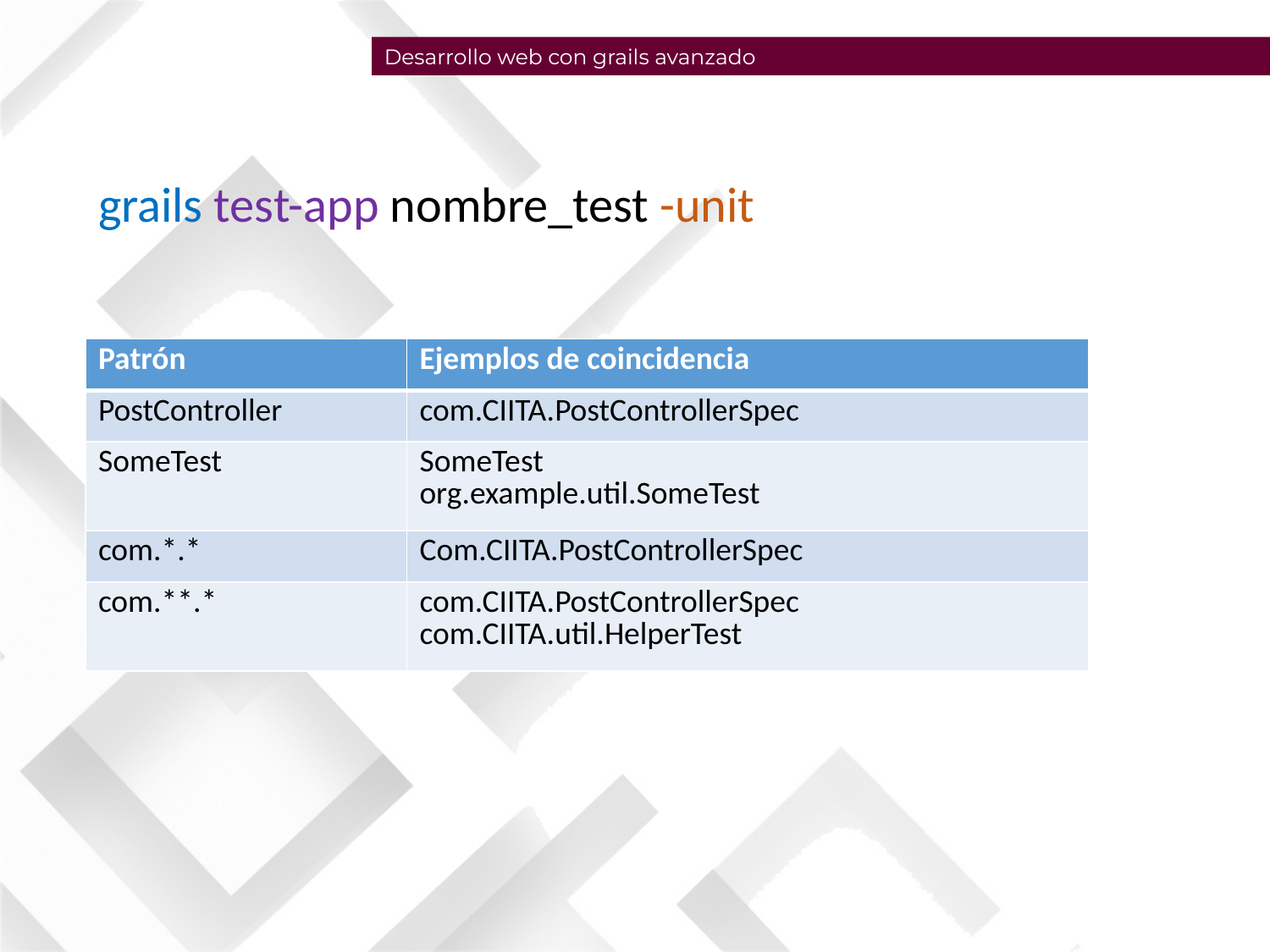

Desarrollo web con grails avanzado
grails test-app nombre_test -unit
| Patrón | Ejemplos de coincidencia |
| --- | --- |
| PostController | com.CIITA.PostControllerSpec |
| SomeTest | SomeTest org.example.util.SomeTest |
| com.\*.\* | Com.CIITA.PostControllerSpec |
| com.\*\*.\* | com.CIITA.PostControllerSpec com.CIITA.util.HelperTest |